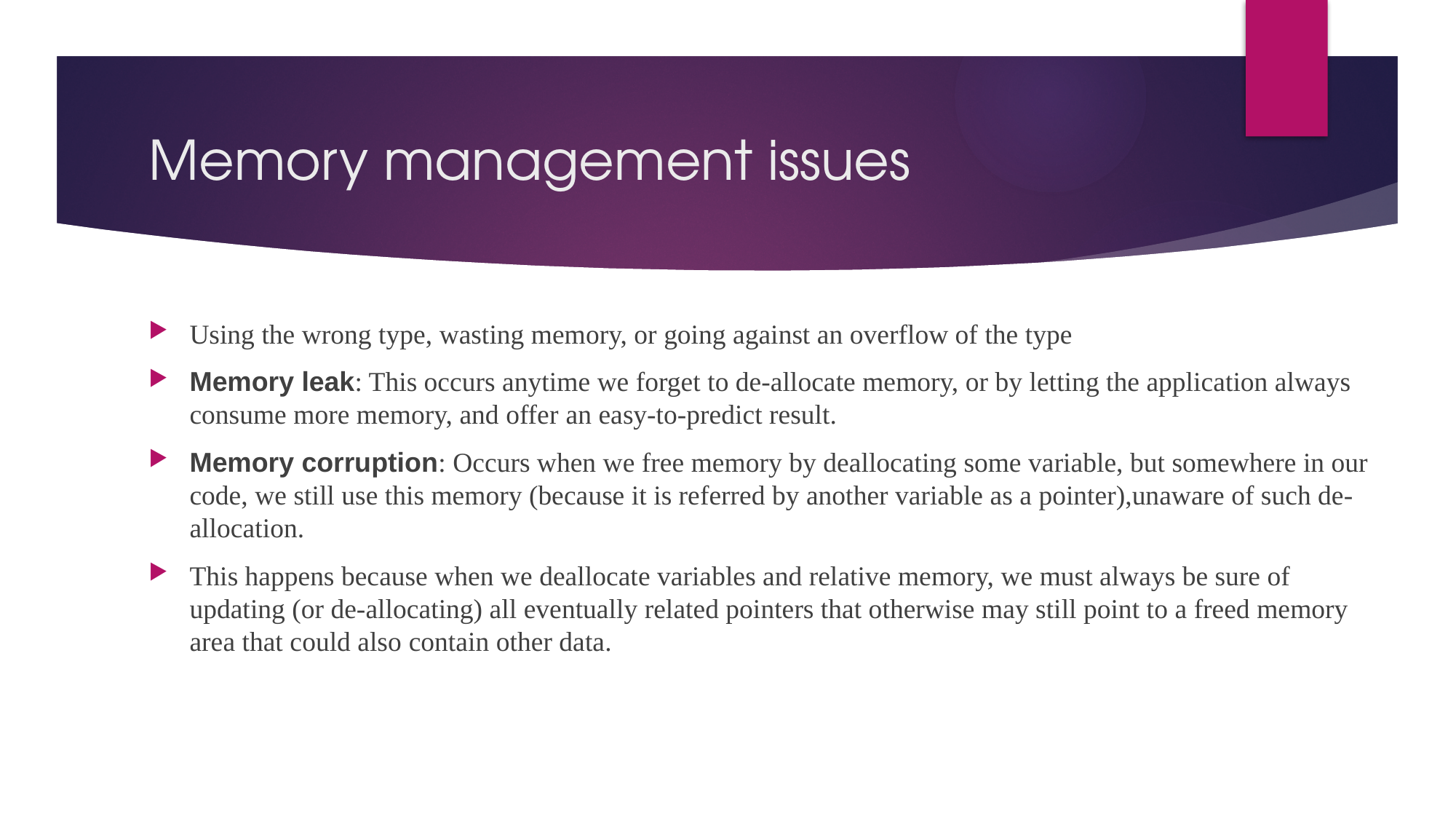

# Memory management issues
Using the wrong type, wasting memory, or going against an overflow of the type
Memory leak: This occurs anytime we forget to de-allocate memory, or by letting the application always consume more memory, and offer an easy-to-predict result.
Memory corruption: Occurs when we free memory by deallocating some variable, but somewhere in our code, we still use this memory (because it is referred by another variable as a pointer),unaware of such de-allocation.
This happens because when we deallocate variables and relative memory, we must always be sure of updating (or de-allocating) all eventually related pointers that otherwise may still point to a freed memory area that could also contain other data.